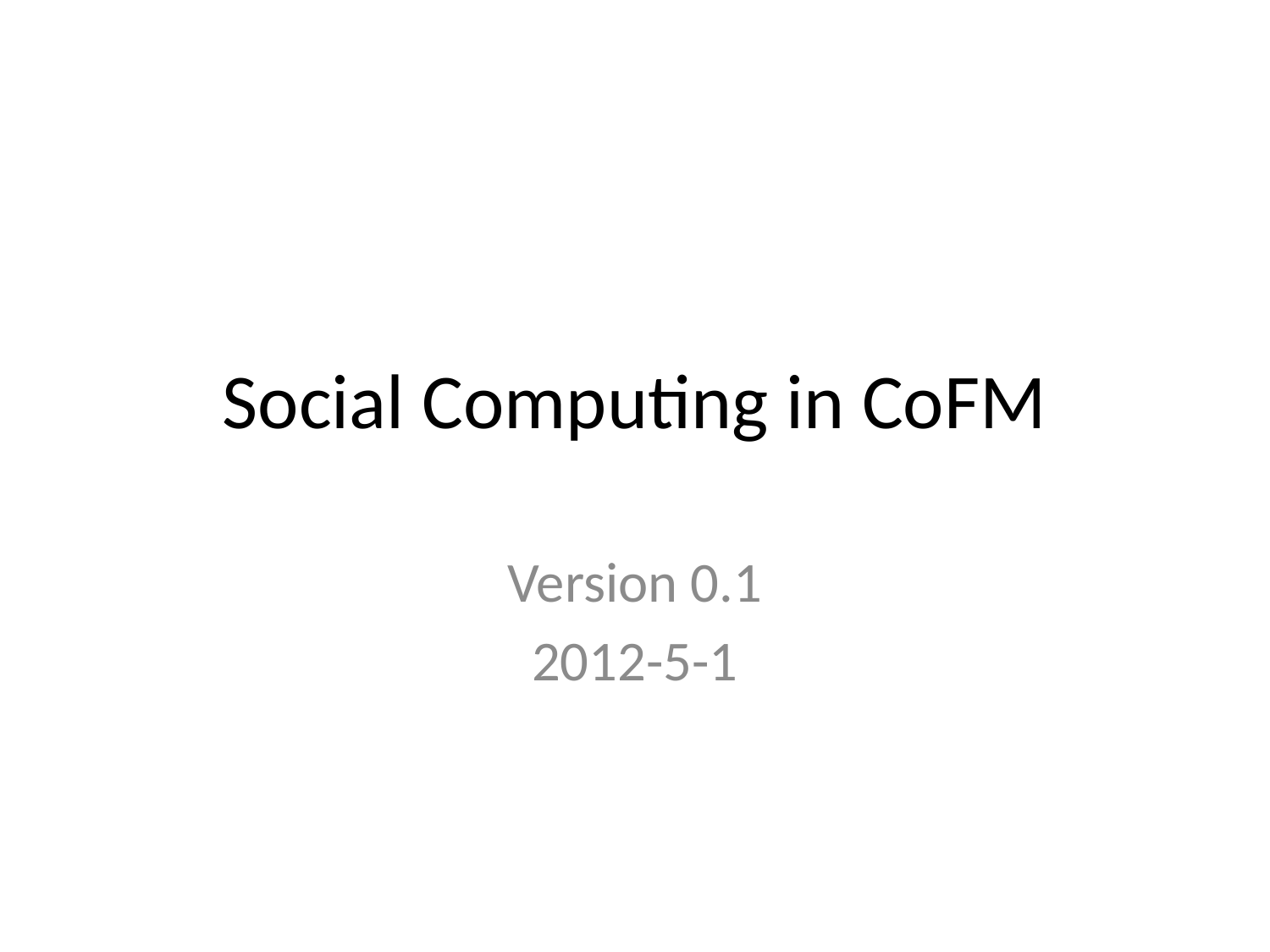

# Social Computing in CoFM
Version 0.1
2012-5-1